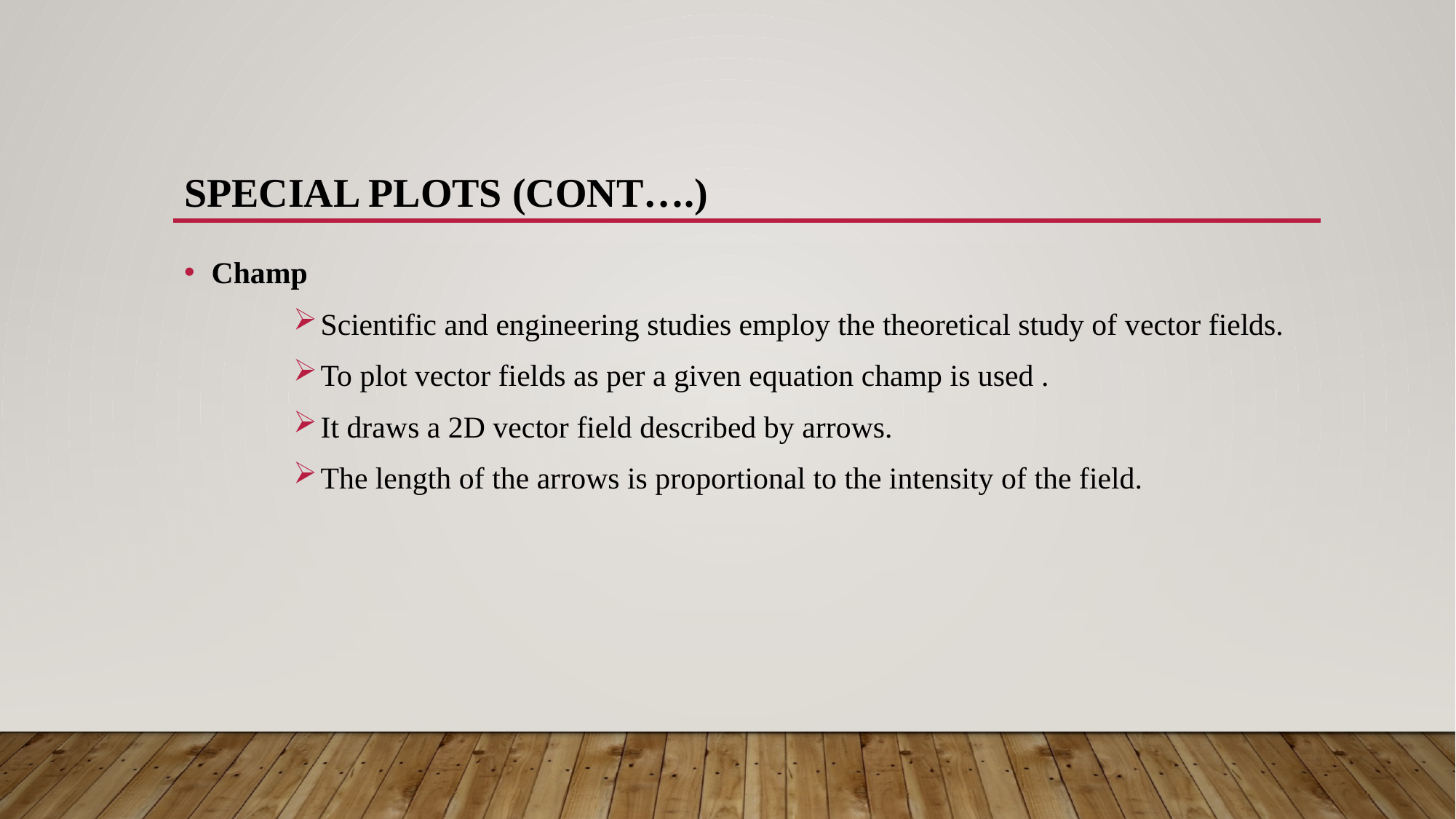

# Special Plots (Cont….)
Champ
Scientific and engineering studies employ the theoretical study of vector fields.
To plot vector fields as per a given equation champ is used .
It draws a 2D vector field described by arrows.
The length of the arrows is proportional to the intensity of the field.